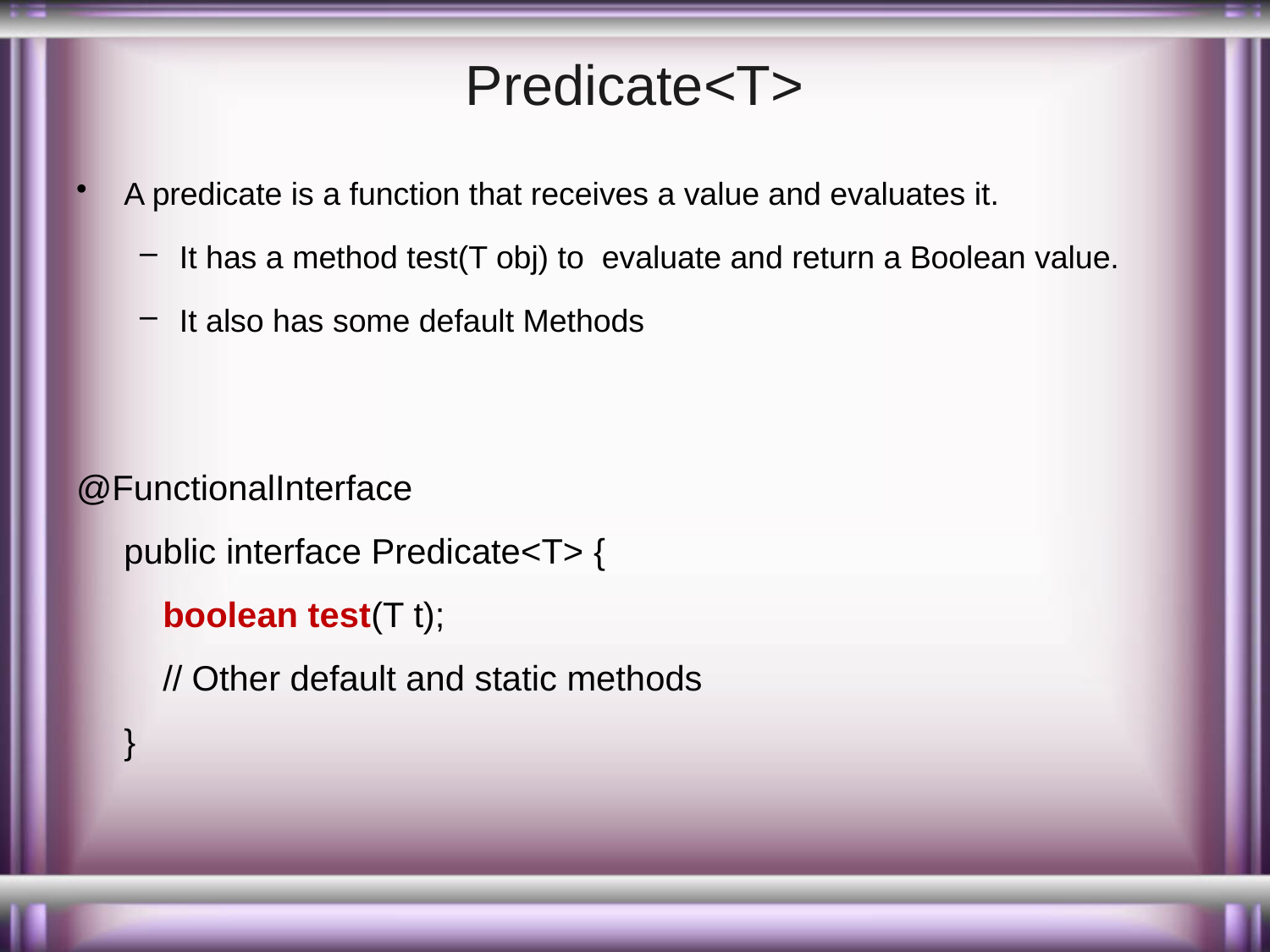

# Predicate<T>
A predicate is a function that receives a value and evaluates it.
It has a method test(T obj) to  evaluate and return a Boolean value.
It also has some default Methods

@FunctionalInterface
public interface Predicate<T> {
    boolean test(T t);
    // Other default and static methods
}